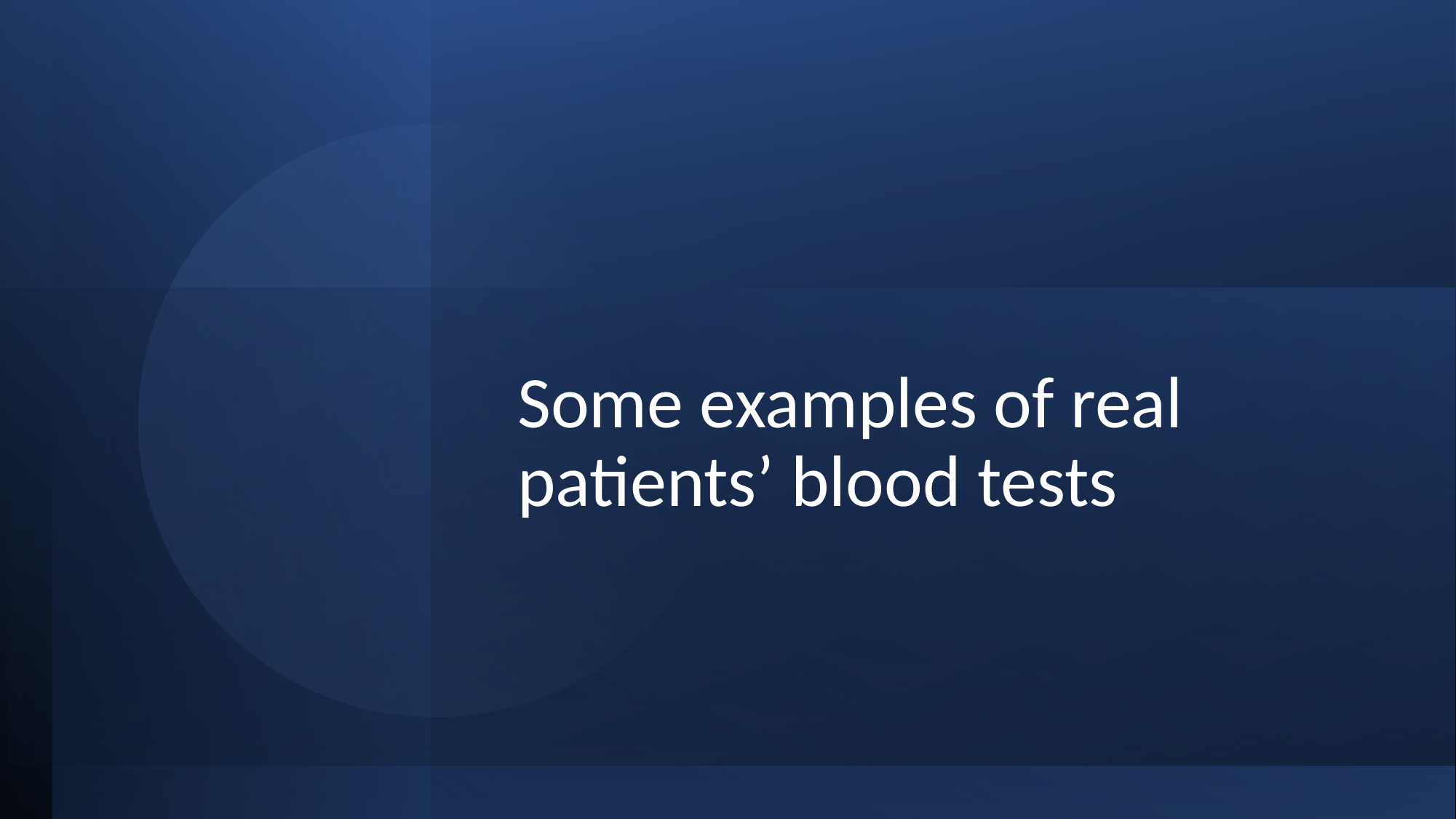

# Some examples of real patients’ blood tests